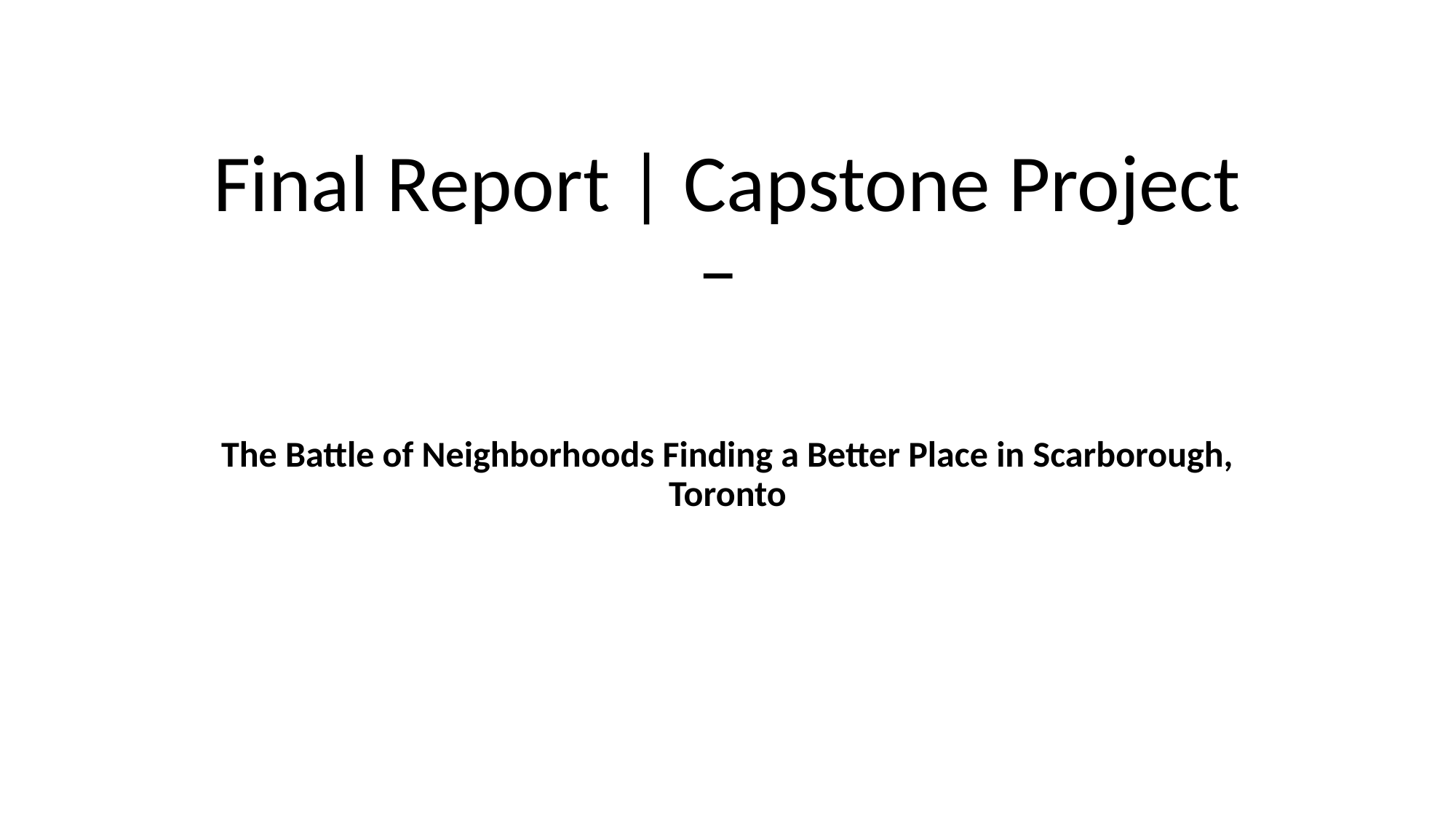

# Final Report | Capstone Project –
The Battle of Neighborhoods Finding a Better Place in Scarborough, Toronto